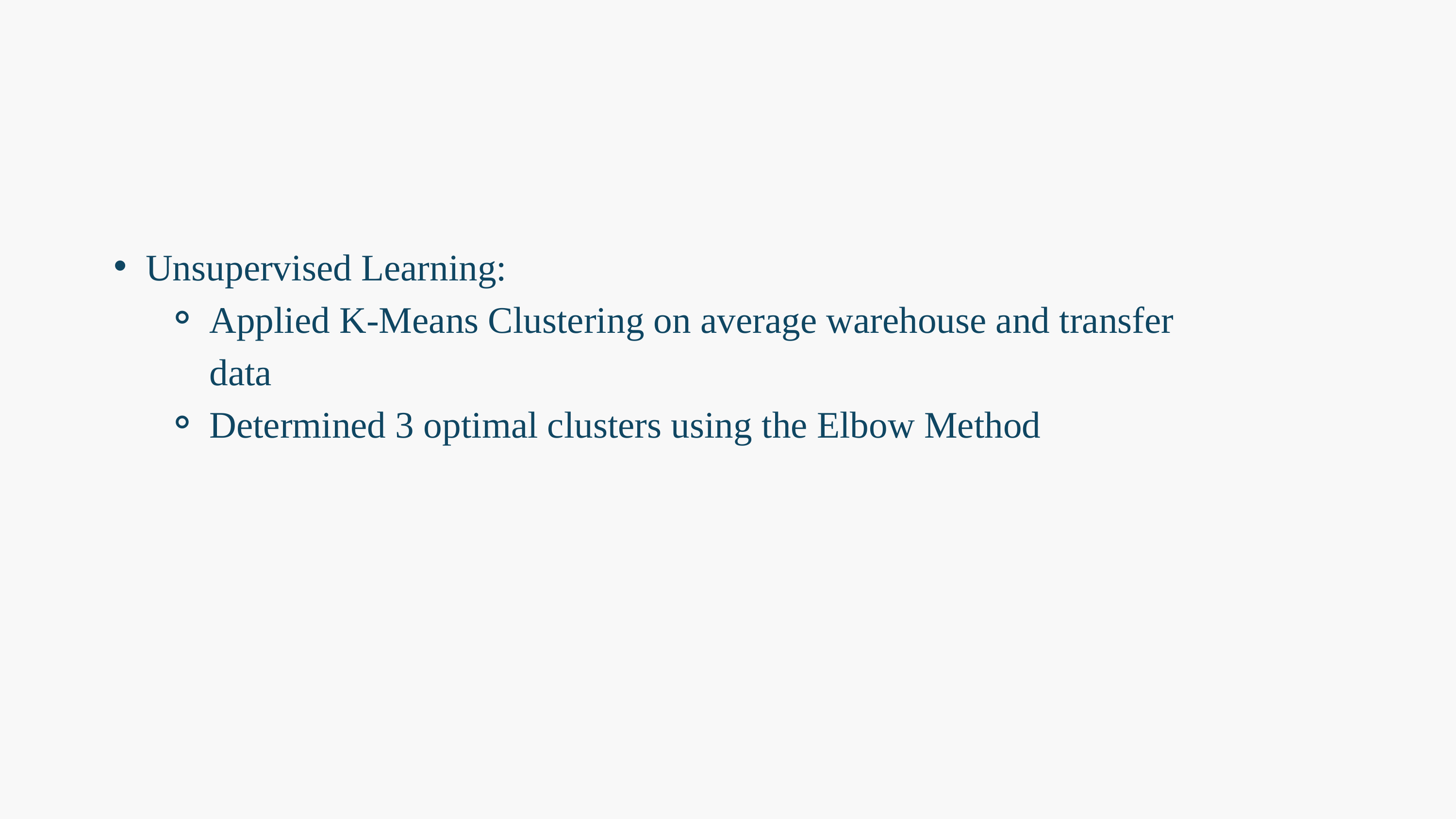

Unsupervised Learning:
Applied K-Means Clustering on average warehouse and transfer data
Determined 3 optimal clusters using the Elbow Method